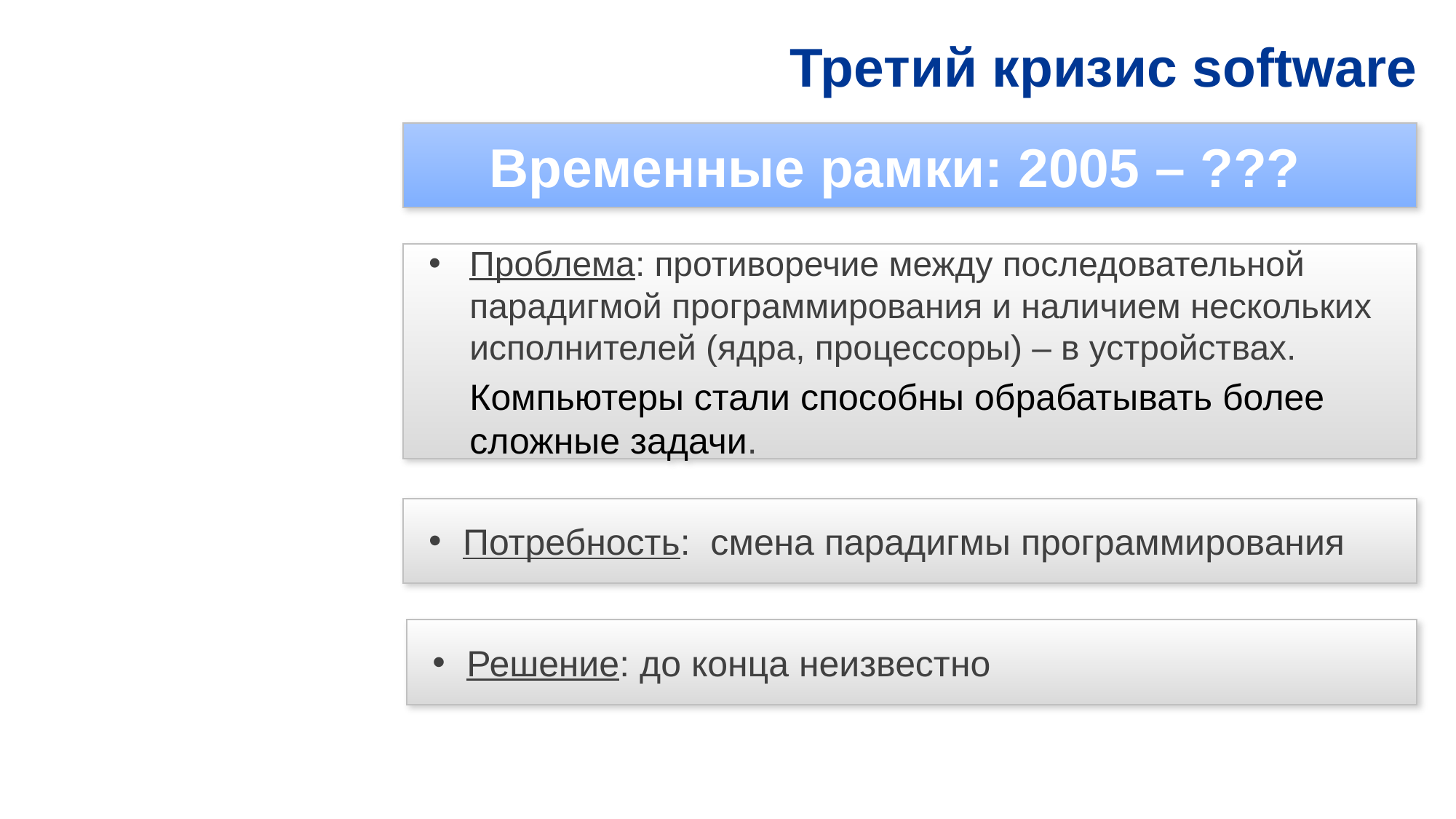

# Третий кризис software
Временные рамки: 2005 – ???
Проблема: противоречие между последовательной парадигмой программирования и наличием нескольких исполнителей (ядра, процессоры) – в устройствах.
	Компьютеры стали способны обрабатывать более сложные задачи.
Потребность:  смена парадигмы программирования
Решение: до конца неизвестно